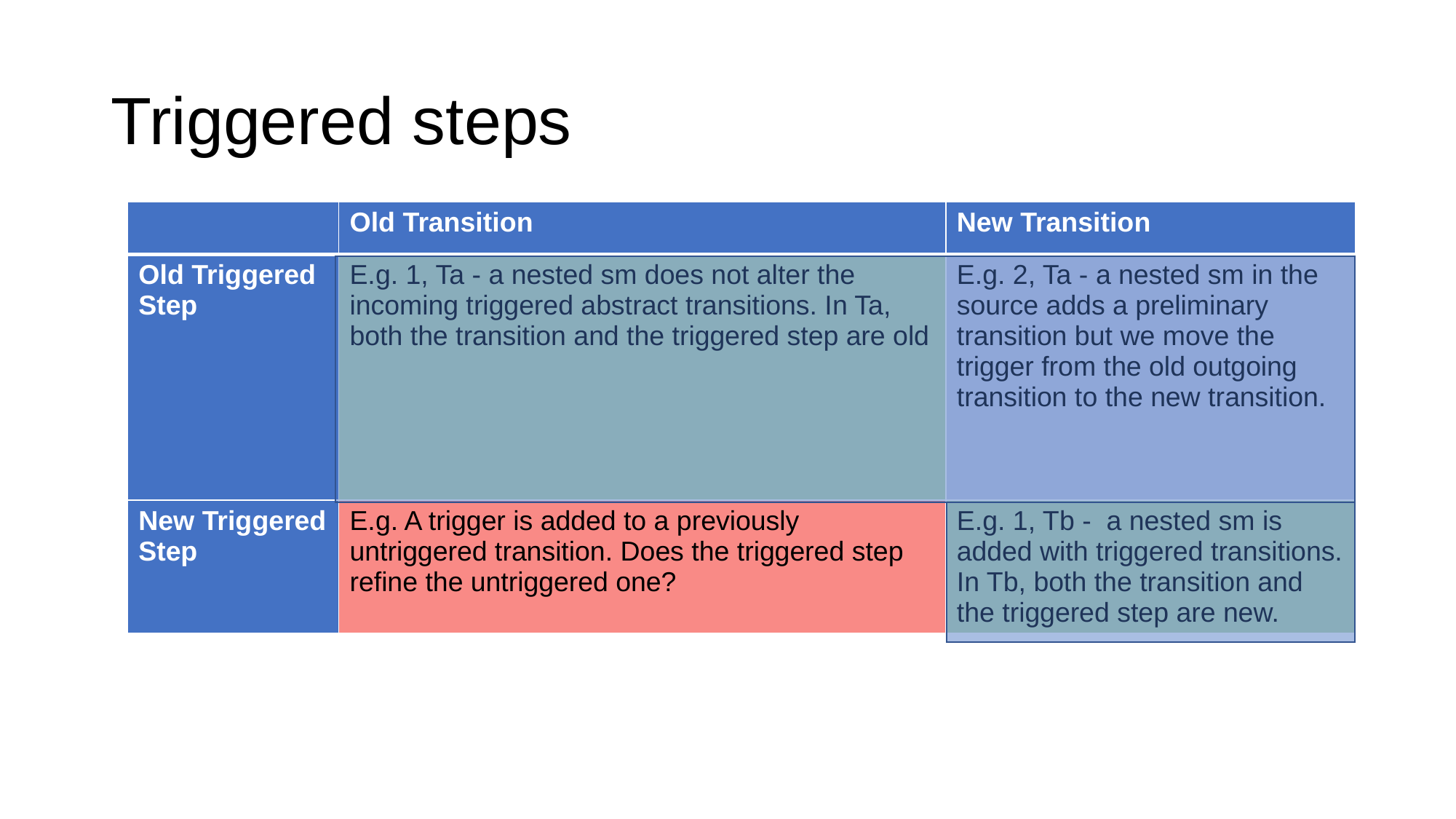

# Triggered steps
|  | Old Transition | New Transition |
| --- | --- | --- |
| Old Triggered Step | E.g. 1, Ta - a nested sm does not alter the incoming triggered abstract transitions. In Ta, both the transition and the triggered step are old | E.g. 2, Ta - a nested sm in the source adds a preliminary transition but we move the trigger from the old outgoing transition to the new transition. |
| New Triggered Step | E.g. A trigger is added to a previously untriggered transition. Does the triggered step refine the untriggered one? | E.g. 1, Tb - a nested sm is added with triggered transitions. In Tb, both the transition and the triggered step are new. |